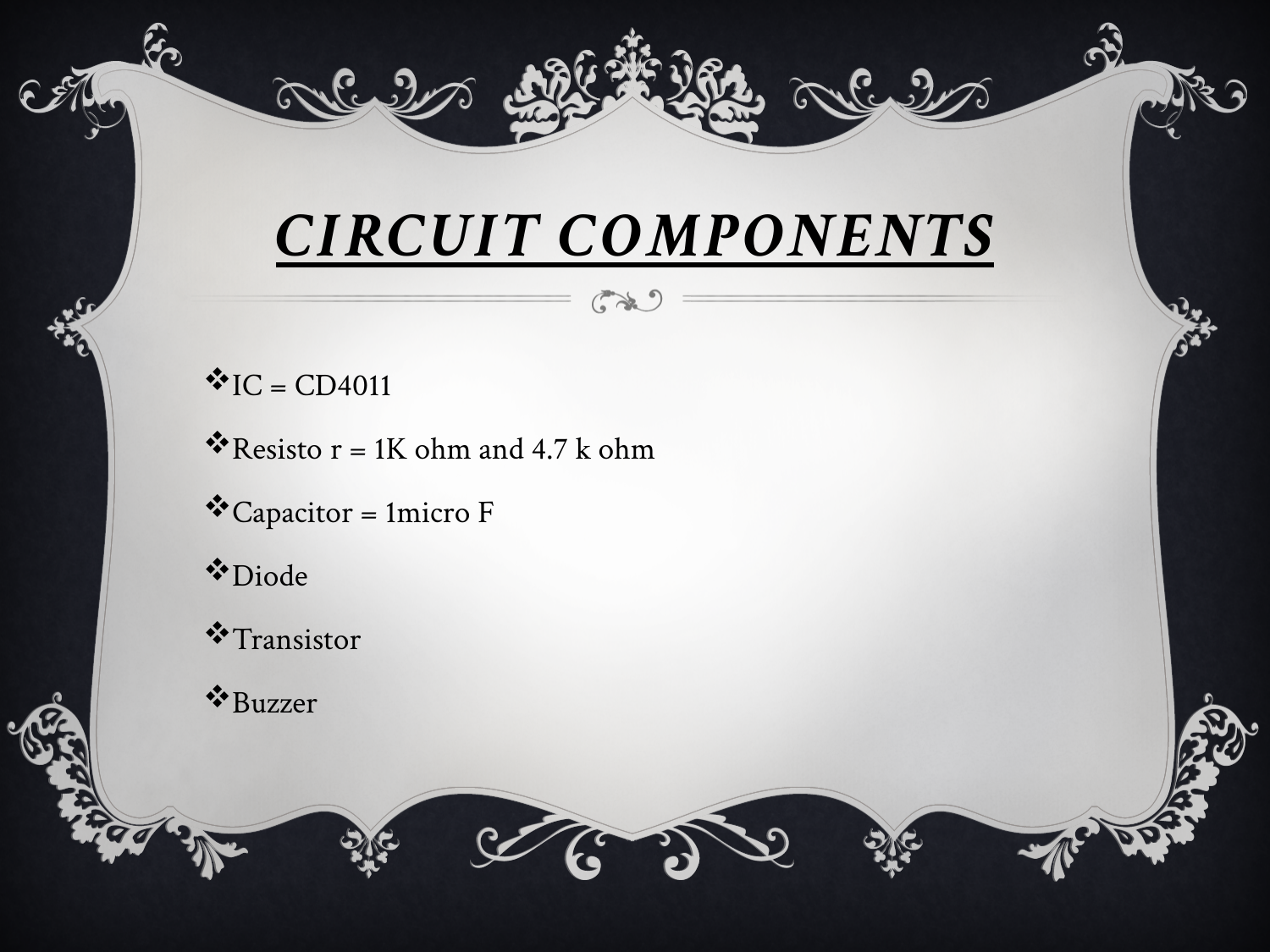

# Circuit Components
IC = CD4011
Resisto	r = 1K ohm and 4.7 k ohm
Capacitor = 1micro F
Diode
Transistor
Buzzer